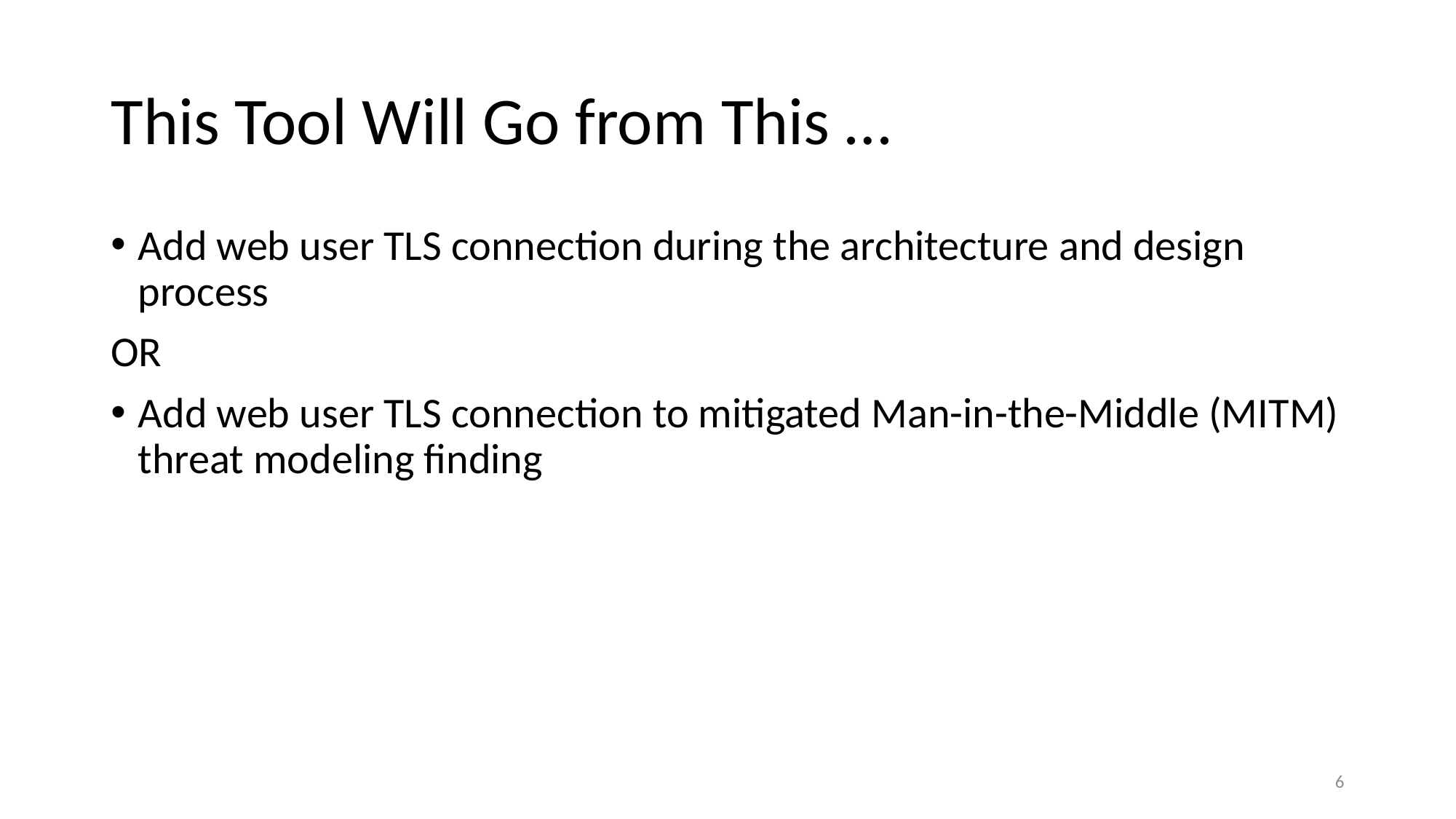

# This Tool Will Go from This …
Add web user TLS connection during the architecture and design process
OR
Add web user TLS connection to mitigated Man-in-the-Middle (MITM) threat modeling finding
6